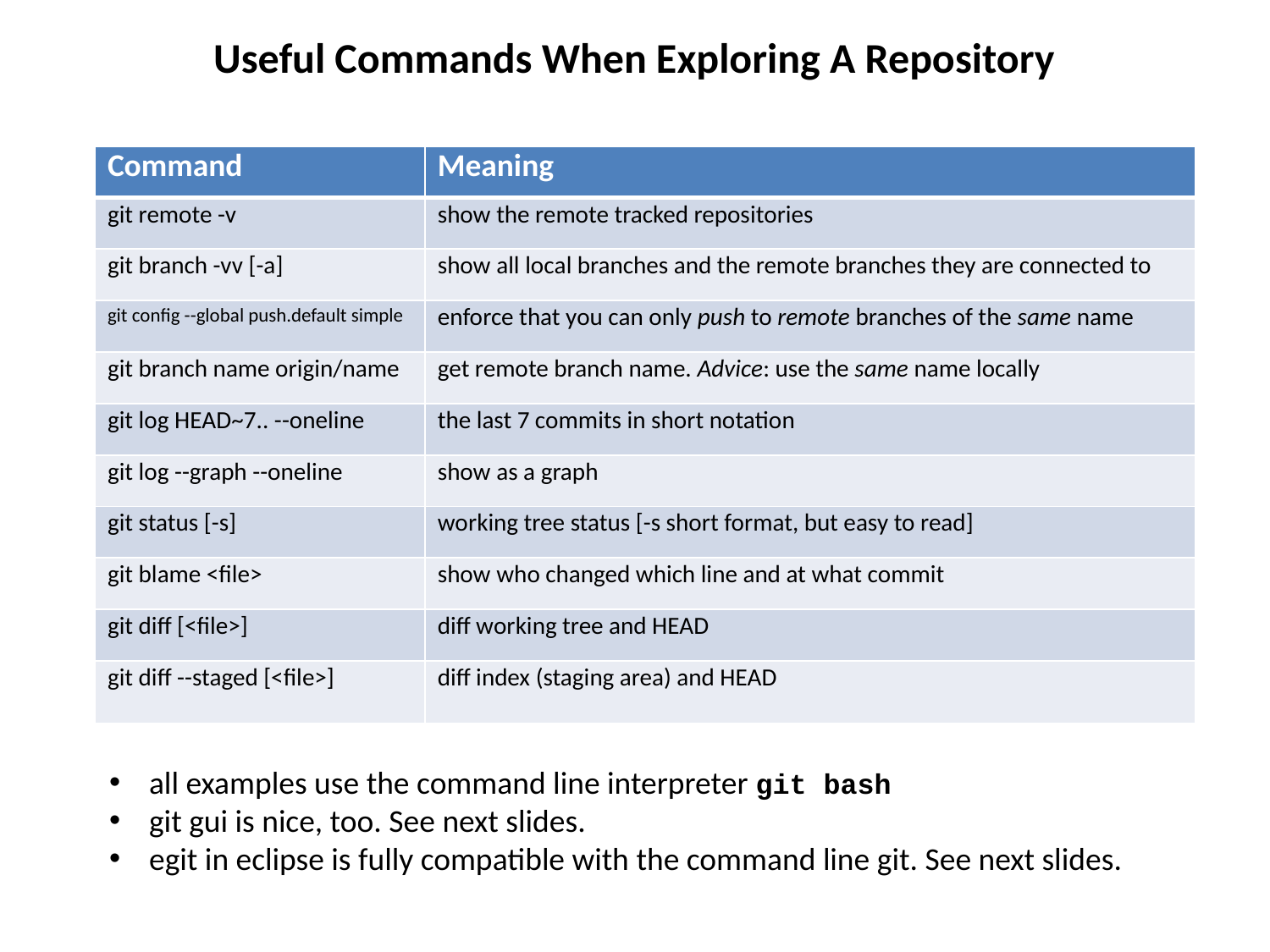

# Useful Commands When Exploring A Repository
| Command | Meaning |
| --- | --- |
| git remote -v | show the remote tracked repositories |
| git branch -vv [-a] | show all local branches and the remote branches they are connected to |
| git config --global push.default simple | enforce that you can only push to remote branches of the same name |
| git branch name origin/name | get remote branch name. Advice: use the same name locally |
| git log HEAD~7.. --oneline | the last 7 commits in short notation |
| git log --graph --oneline | show as a graph |
| git status [-s] | working tree status [-s short format, but easy to read] |
| git blame <file> | show who changed which line and at what commit |
| git diff [<file>] | diff working tree and HEAD |
| git diff --staged [<file>] | diff index (staging area) and HEAD |
all examples use the command line interpreter git bash
git gui is nice, too. See next slides.
egit in eclipse is fully compatible with the command line git. See next slides.